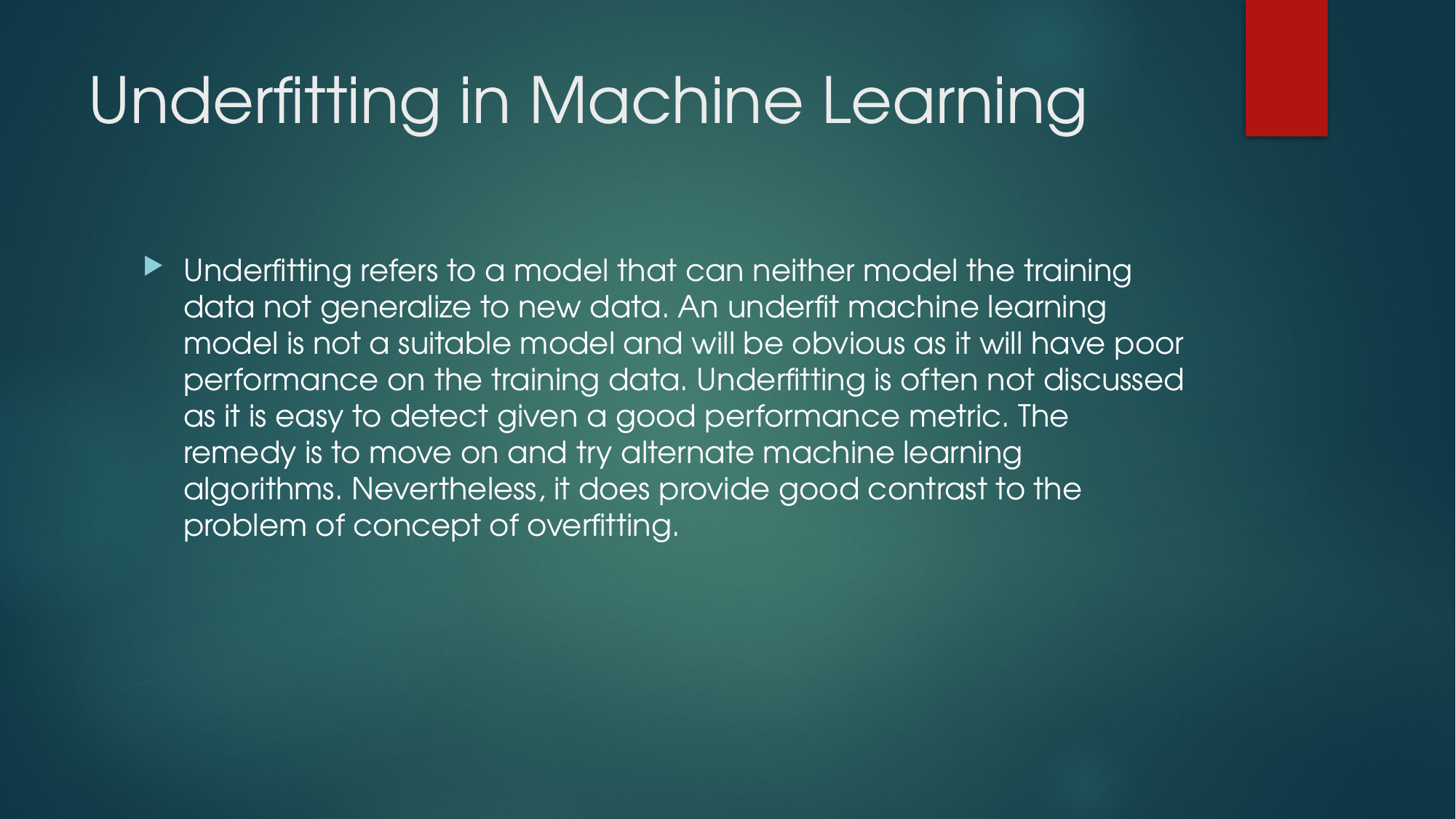

# Underﬁtting in Machine Learning
Underﬁtting refers to a model that can neither model the training data not generalize to new data. An underﬁt machine learning model is not a suitable model and will be obvious as it will have poor performance on the training data. Underﬁtting is often not discussed as it is easy to detect given a good performance metric. The remedy is to move on and try alternate machine learning algorithms. Nevertheless, it does provide good contrast to the problem of concept of overﬁtting.